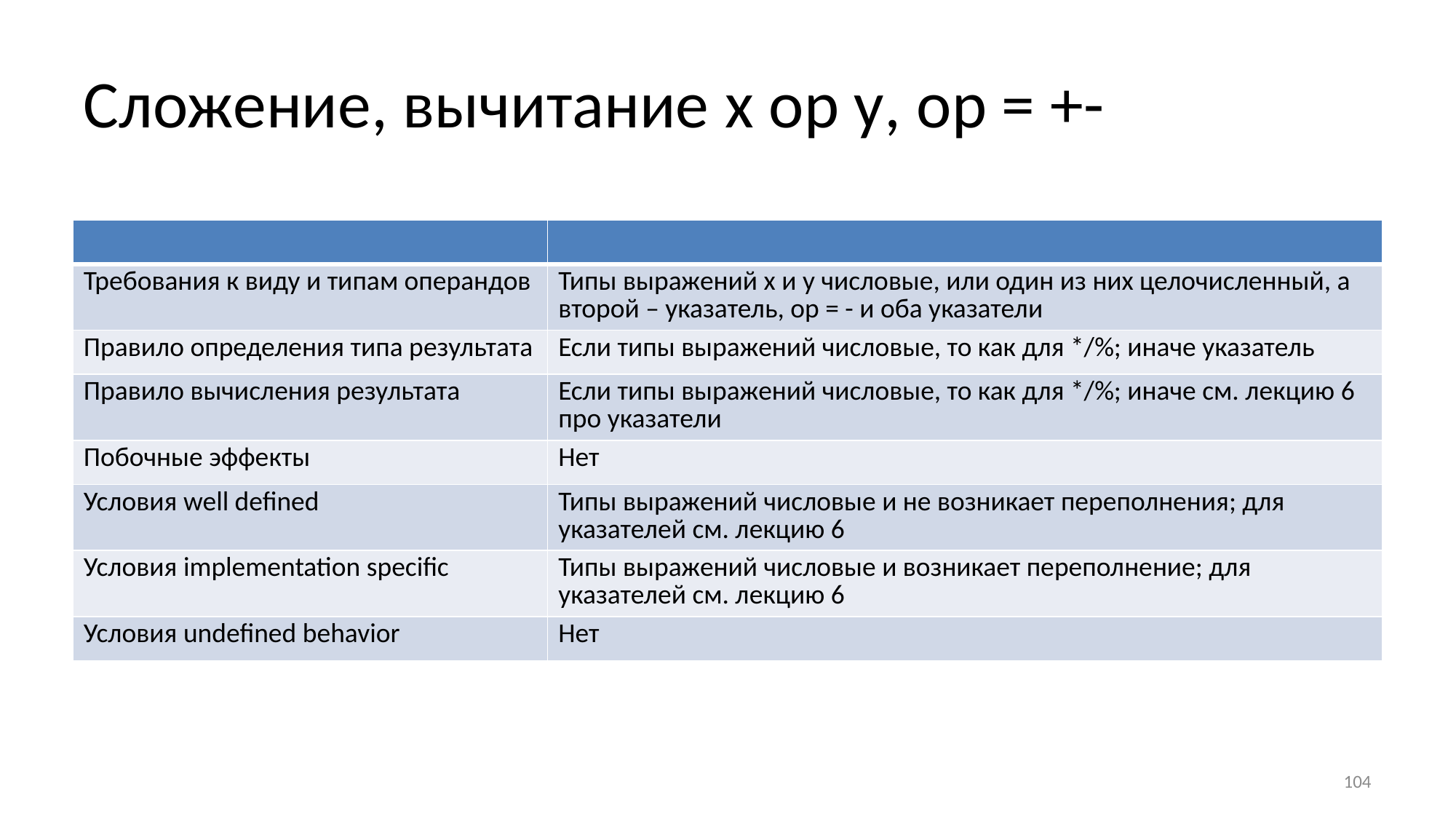

# Сложение, вычитание x op y, op = +-

|  |  |
| --- | --- |
| Требования к виду и типам операндов | Типы выражений х и у числовые, или один из них целочисленный, а второй – указатель, ор = - и оба указатели |
| Правило определения типа результата | Если типы выражений числовые, то как для \*/%; иначе указатель |
| Правило вычисления результата | Если типы выражений числовые, то как для \*/%; иначе см. лекцию 6 про указатели |
| Побочные эффекты | Нет |
| Условия well defined | Типы выражений числовые и не возникает переполнения; для указателей см. лекцию 6 |
| Условия implementation specific | Типы выражений числовые и возникает переполнение; для указателей см. лекцию 6 |
| Условия undefined behavior | Нет |
104